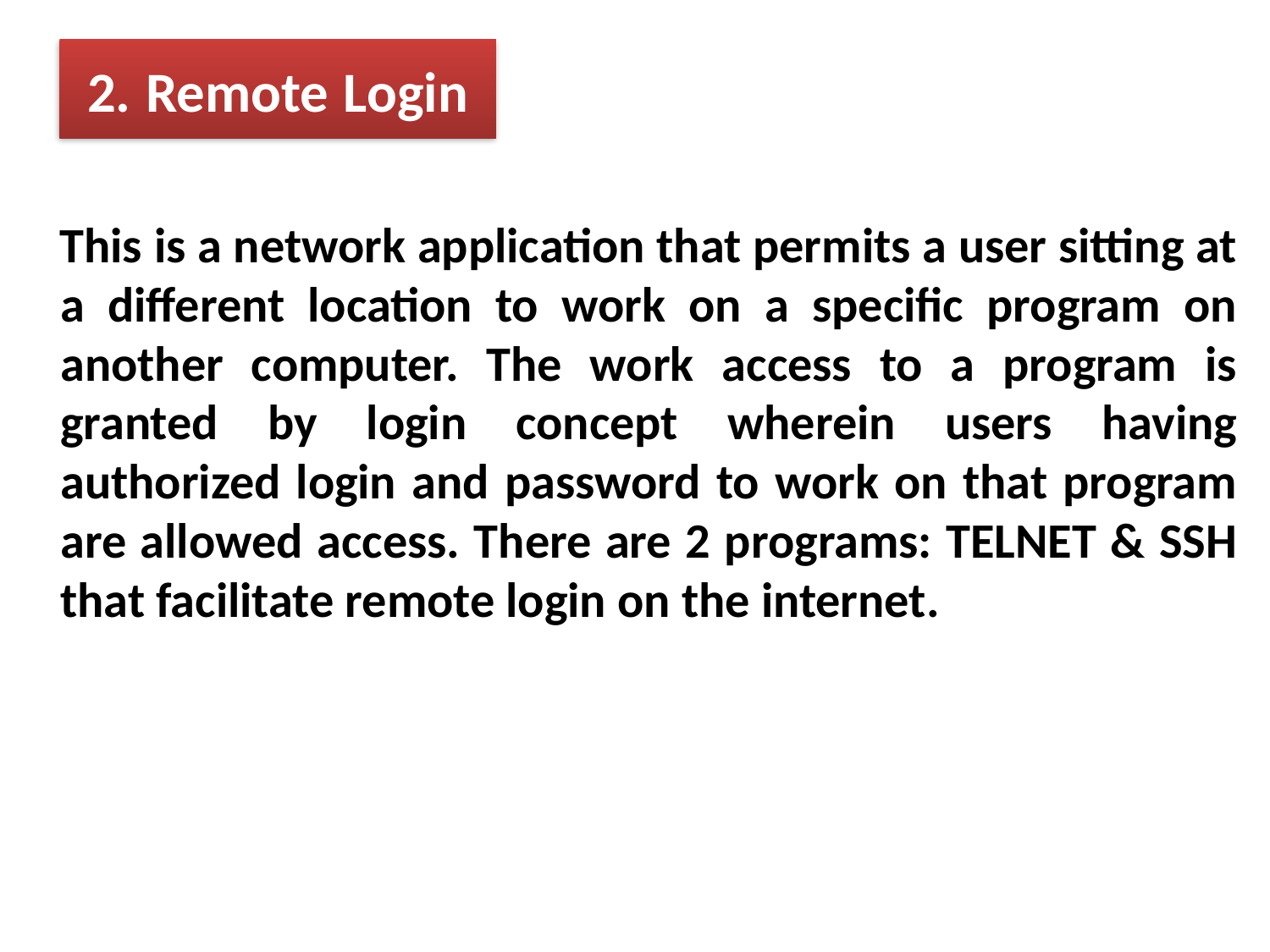

This is a network application that permits a user sitting at a different location to work on a specific program on another computer. The work access to a program is granted by login concept wherein users having authorized login and password to work on that program are allowed access. There are 2 programs: TELNET & SSH that facilitate remote login on the internet.
# 2. Remote Login